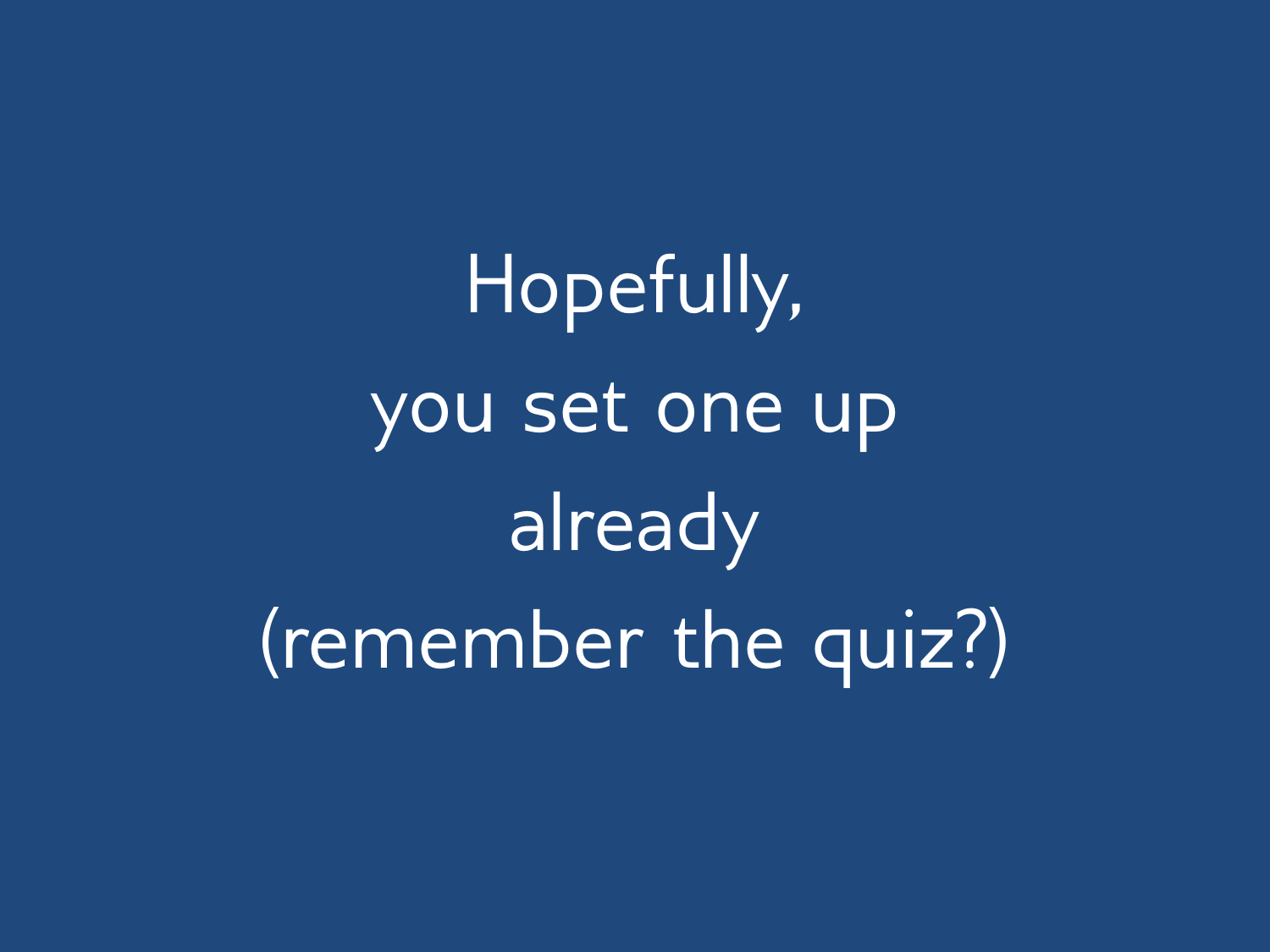

#
Hopefully,
you set one up
already
(remember the quiz?)